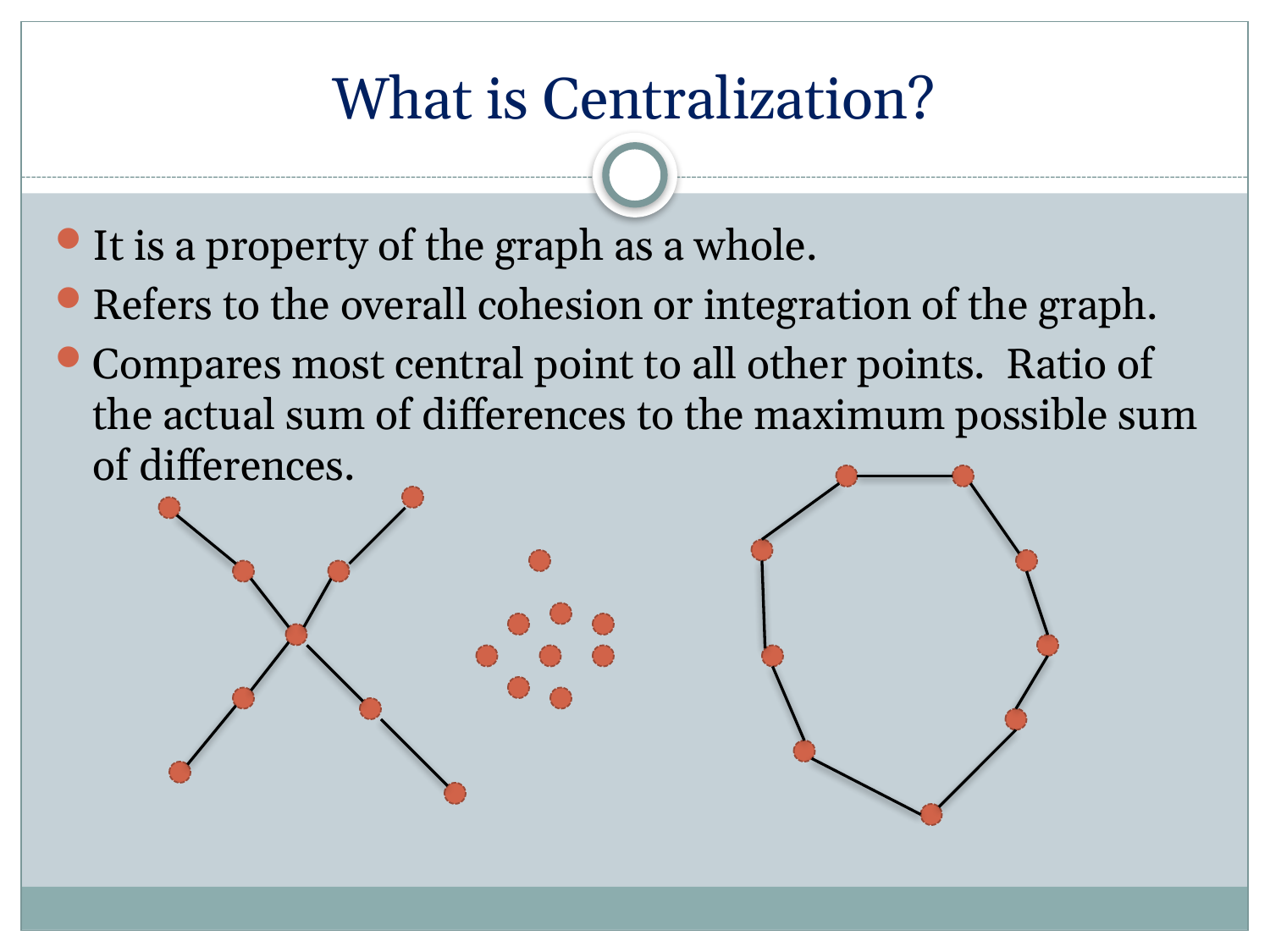

# What is Centralization?
It is a property of the graph as a whole.
Refers to the overall cohesion or integration of the graph.
Compares most central point to all other points.  Ratio of the actual sum of differences to the maximum possible sum of differences.